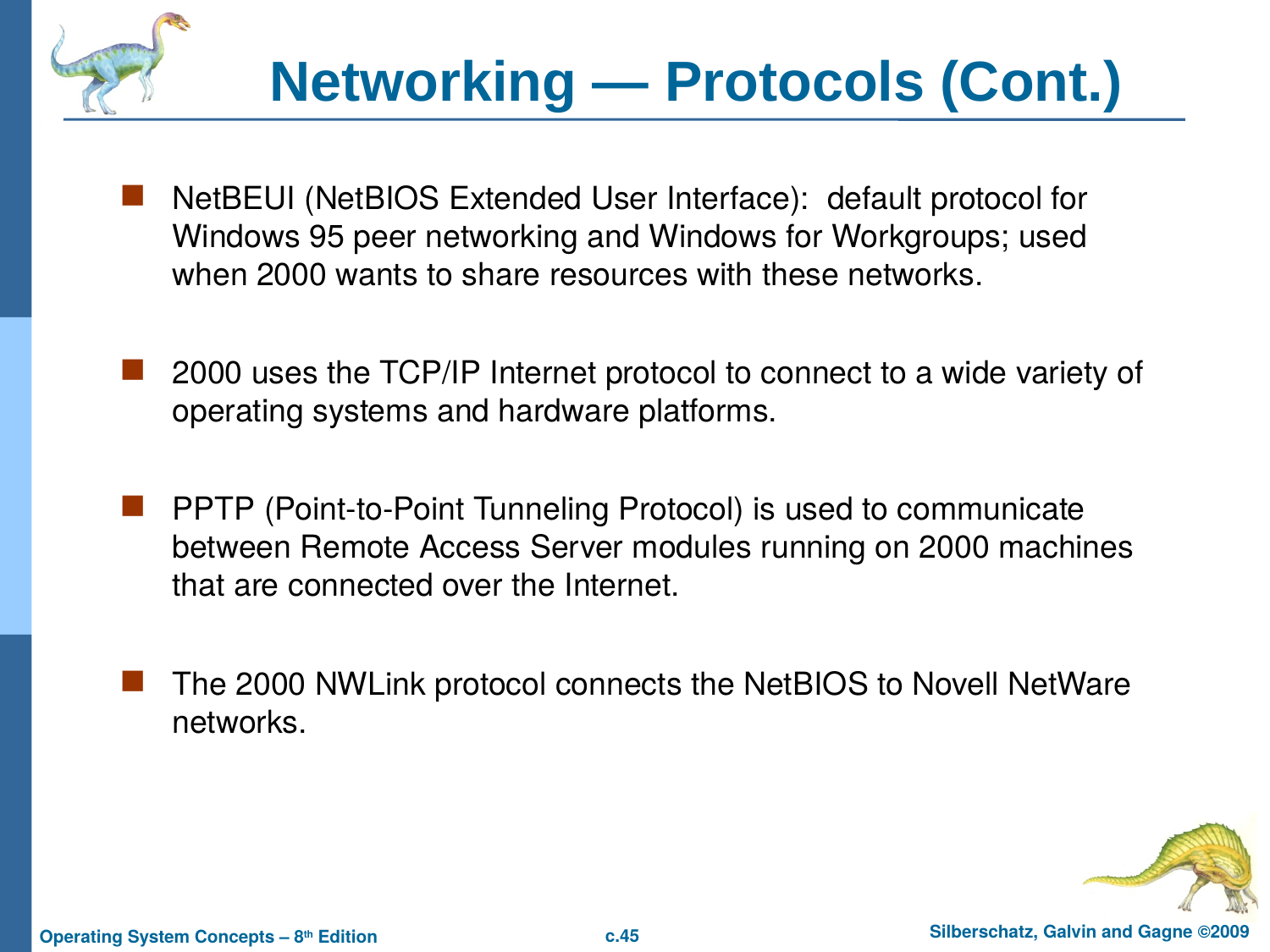

# Networking — Protocols (Cont.)
NetBEUI (NetBIOS Extended User Interface):  default protocol for Windows 95 peer networking and Windows for Workgroups; used when 2000 wants to share resources with these networks.

2000 uses the TCP/IP Internet protocol to connect to a wide variety of operating systems and hardware platforms.

PPTP (Point-to-Point Tunneling Protocol) is used to communicate between Remote Access Server modules running on 2000 machines that are connected over the Internet.

The 2000 NWLink protocol connects the NetBIOS to Novell NetWare networks.